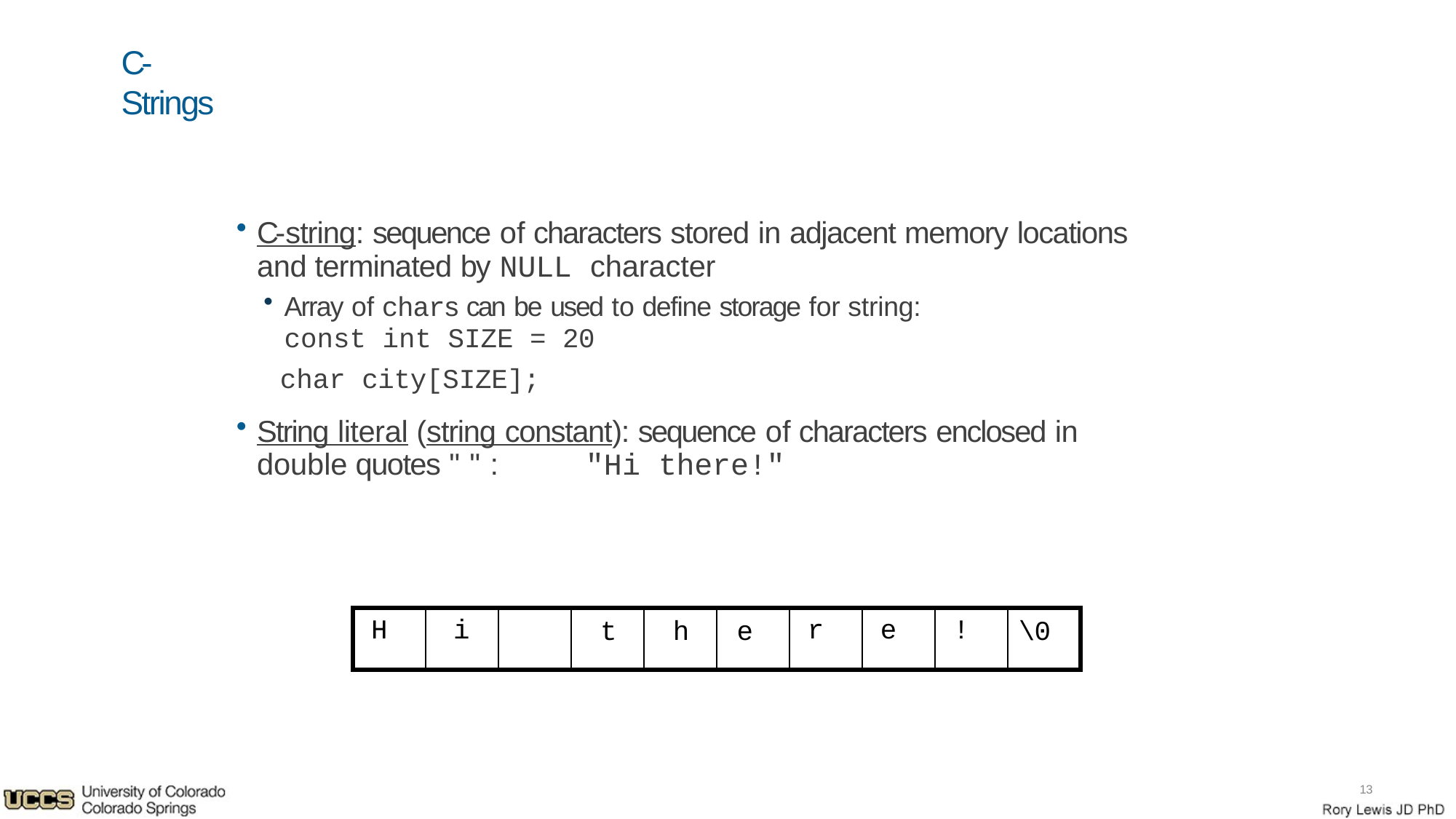

# C-Strings
C-string: sequence of characters stored in adjacent memory locations and terminated by NULL character
Array of chars can be used to define storage for string:
const int SIZE = 20
char city[SIZE];
String literal (string constant): sequence of characters enclosed in double quotes " " :	"Hi there!"
| H | i |  | t | h | e | r | e | ! | \0 |
| --- | --- | --- | --- | --- | --- | --- | --- | --- | --- |
13